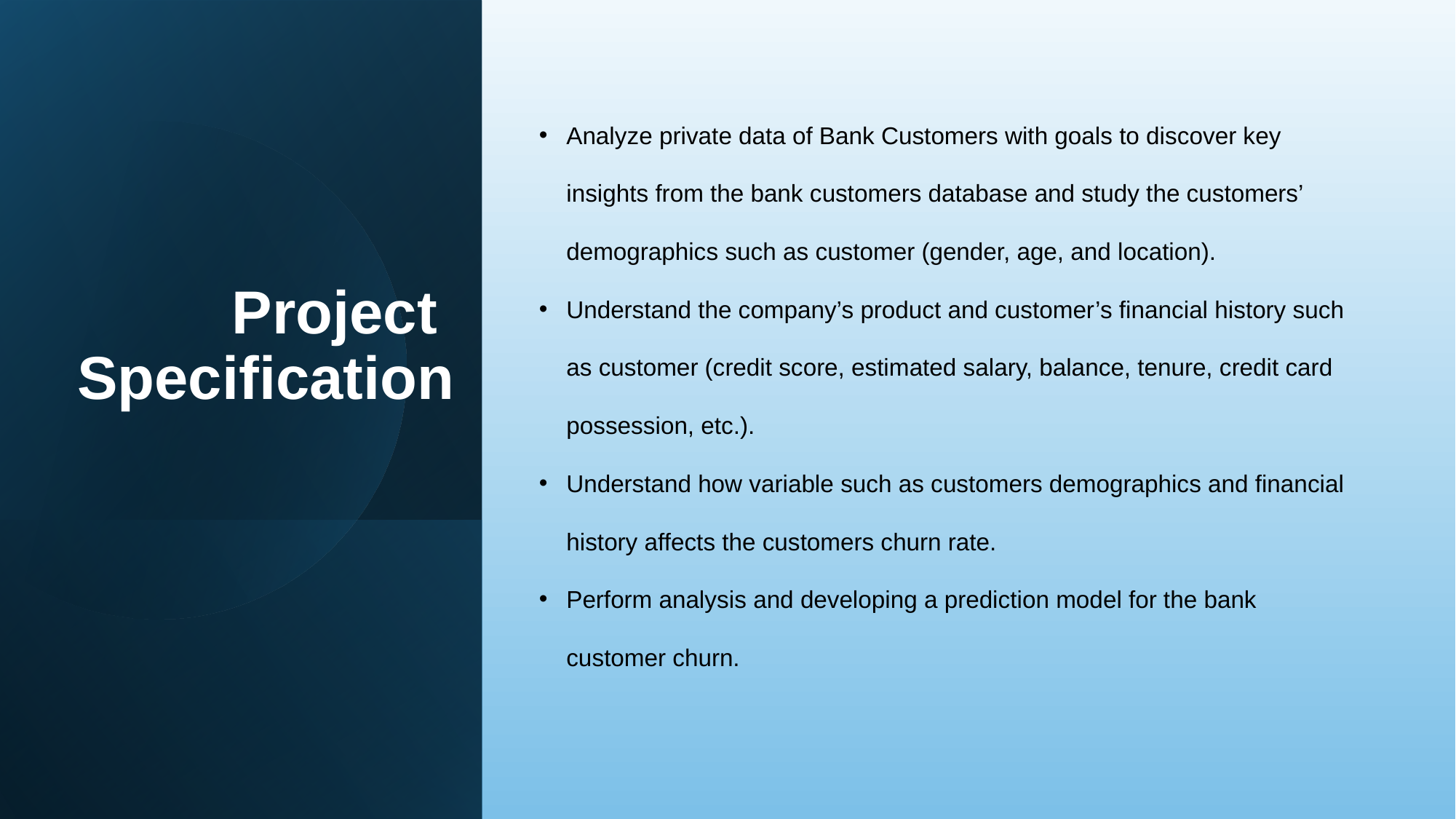

Analyze private data of Bank Customers with goals to discover key insights from the bank customers database and study the customers’ demographics such as customer (gender, age, and location).
Understand the company’s product and customer’s financial history such as customer (credit score, estimated salary, balance, tenure, credit card possession, etc.).
Understand how variable such as customers demographics and financial history affects the customers churn rate.
Perform analysis and developing a prediction model for the bank customer churn.

Project  Specification